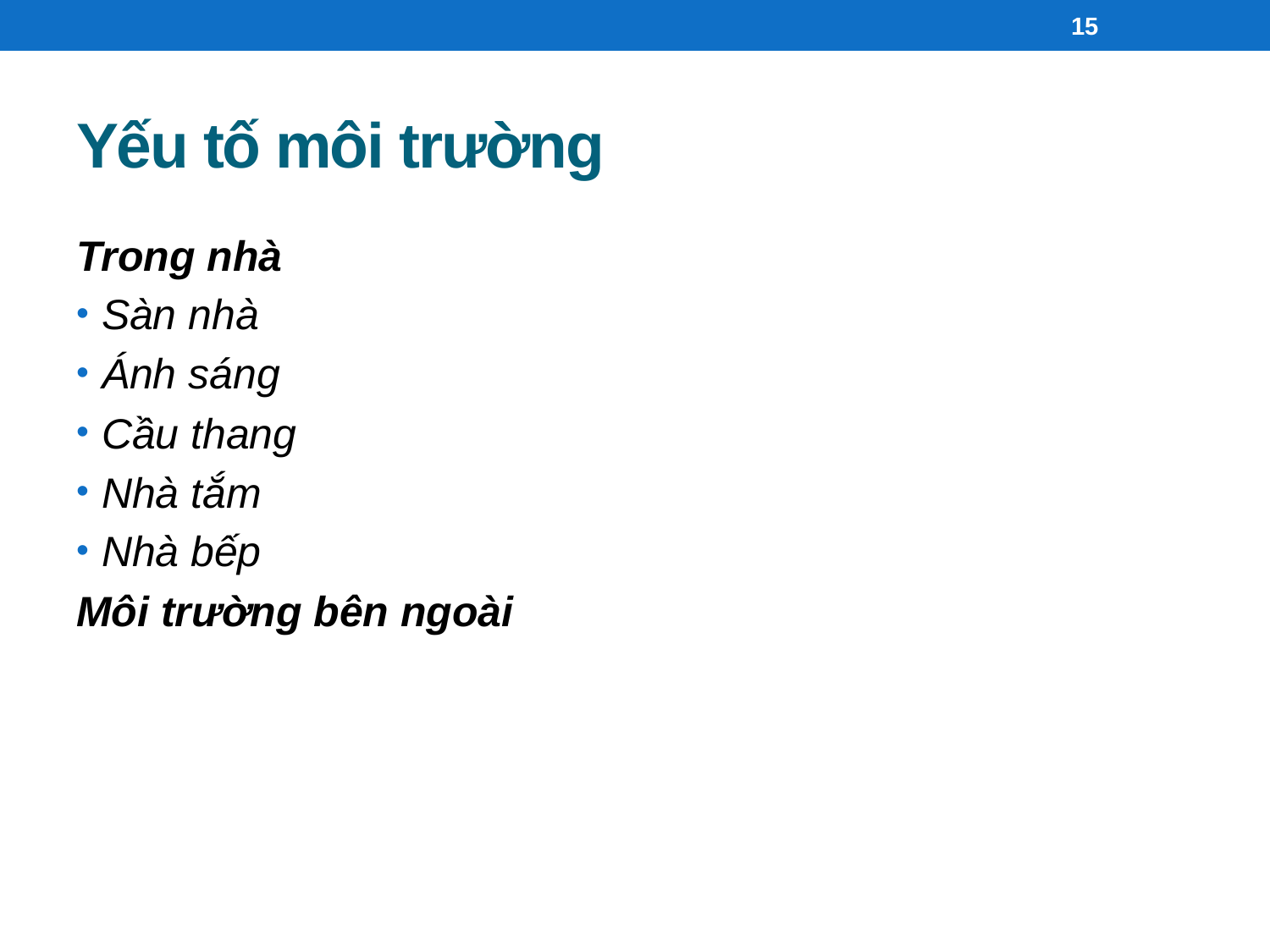

15
# Yếu tố môi trường
Trong nhà
Sàn nhà
Ánh sáng
Cầu thang
Nhà tắm
Nhà bếp
Môi trường bên ngoài